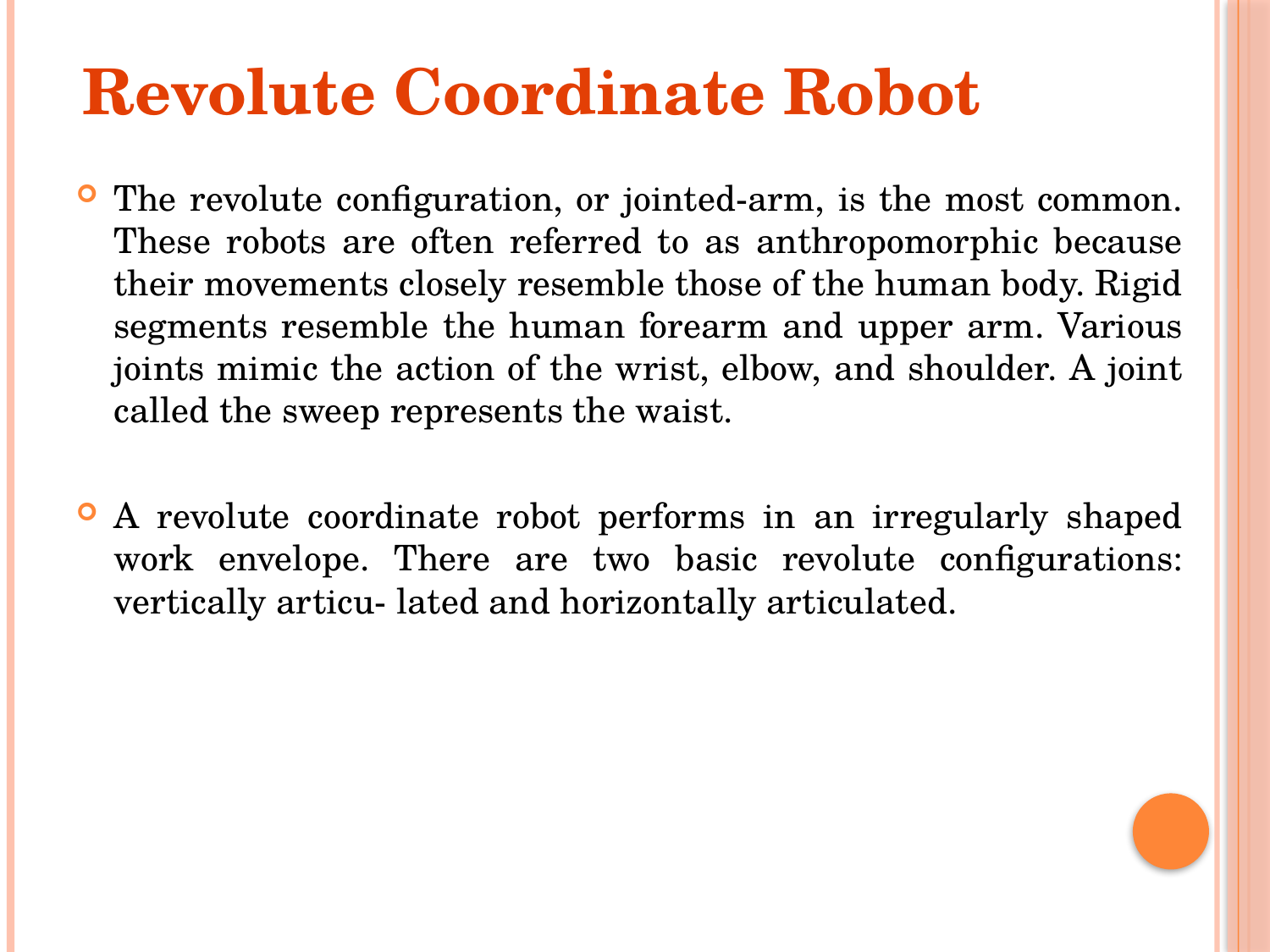

# Revolute Coordinate Robot
The revolute configuration, or jointed-arm, is the most common. These robots are often referred to as anthropomorphic because their movements closely resemble those of the human body. Rigid segments resemble the human forearm and upper arm. Various joints mimic the action of the wrist, elbow, and shoulder. A joint called the sweep represents the waist.

A revolute coordinate robot performs in an irregularly shaped work envelope. There are two basic revolute configurations: vertically articu- lated and horizontally articulated.